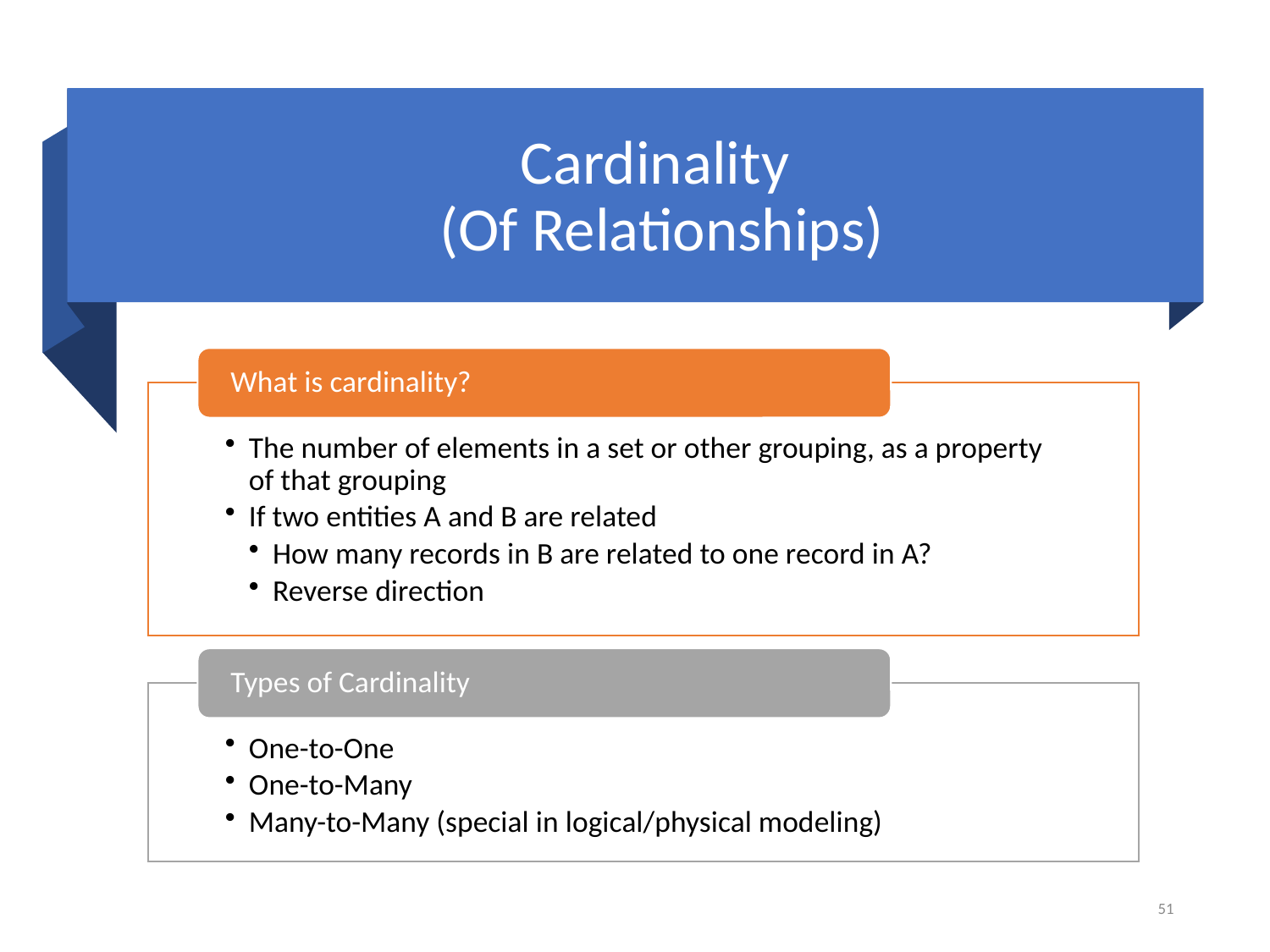

# Cardinality (Of Relationships)
The number of elements in a set or other grouping, as a property of that grouping
If two entities A and B are related
How many records in B are related to one record in A?
Reverse direction
What is cardinality?
One-to-One
One-to-Many
Many-to-Many (special in logical/physical modeling)
Types of Cardinality
51